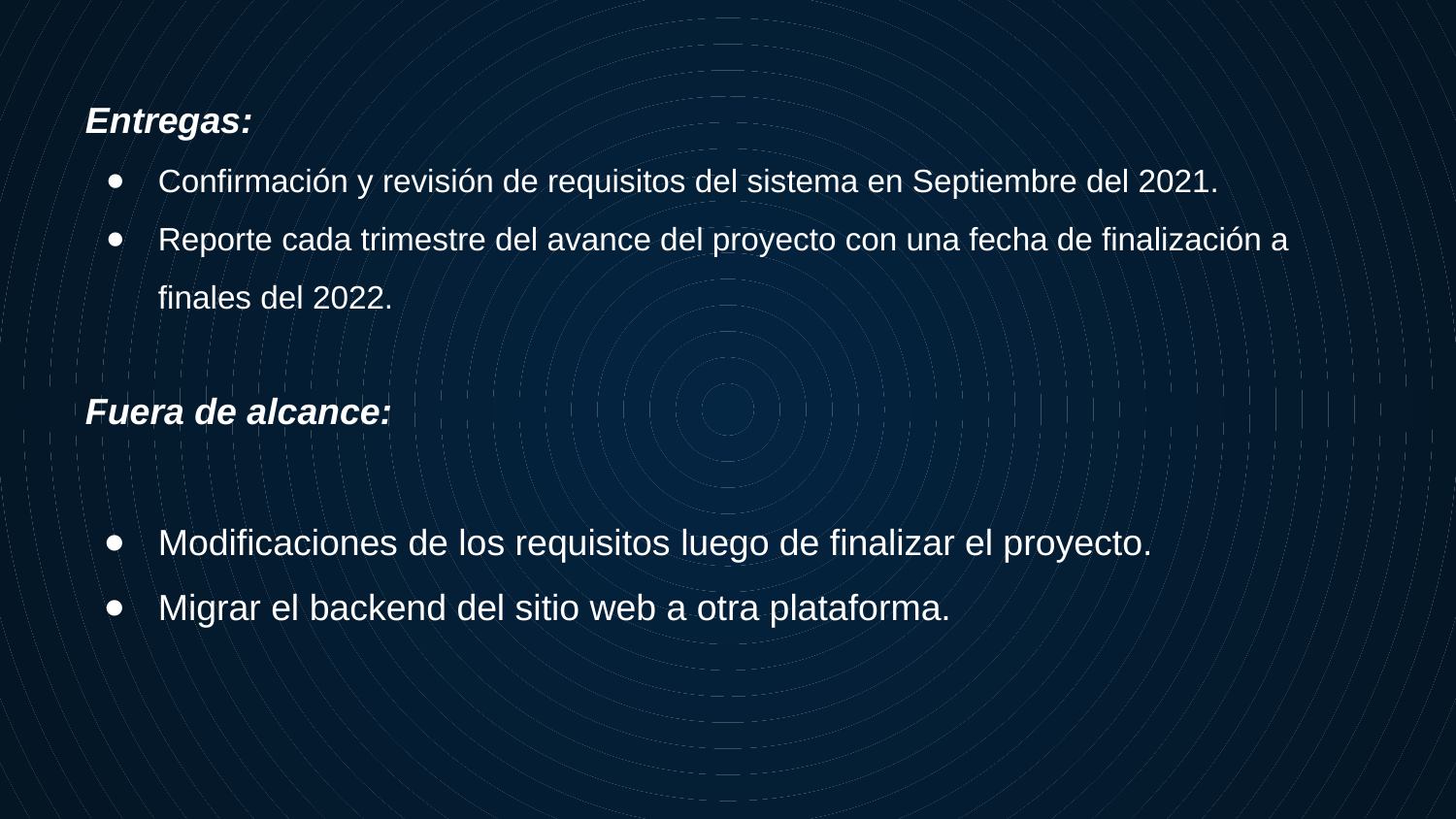

Entregas:
Confirmación y revisión de requisitos del sistema en Septiembre del 2021.
Reporte cada trimestre del avance del proyecto con una fecha de finalización a finales del 2022.

Fuera de alcance:

Modificaciones de los requisitos luego de finalizar el proyecto.
Migrar el backend del sitio web a otra plataforma.